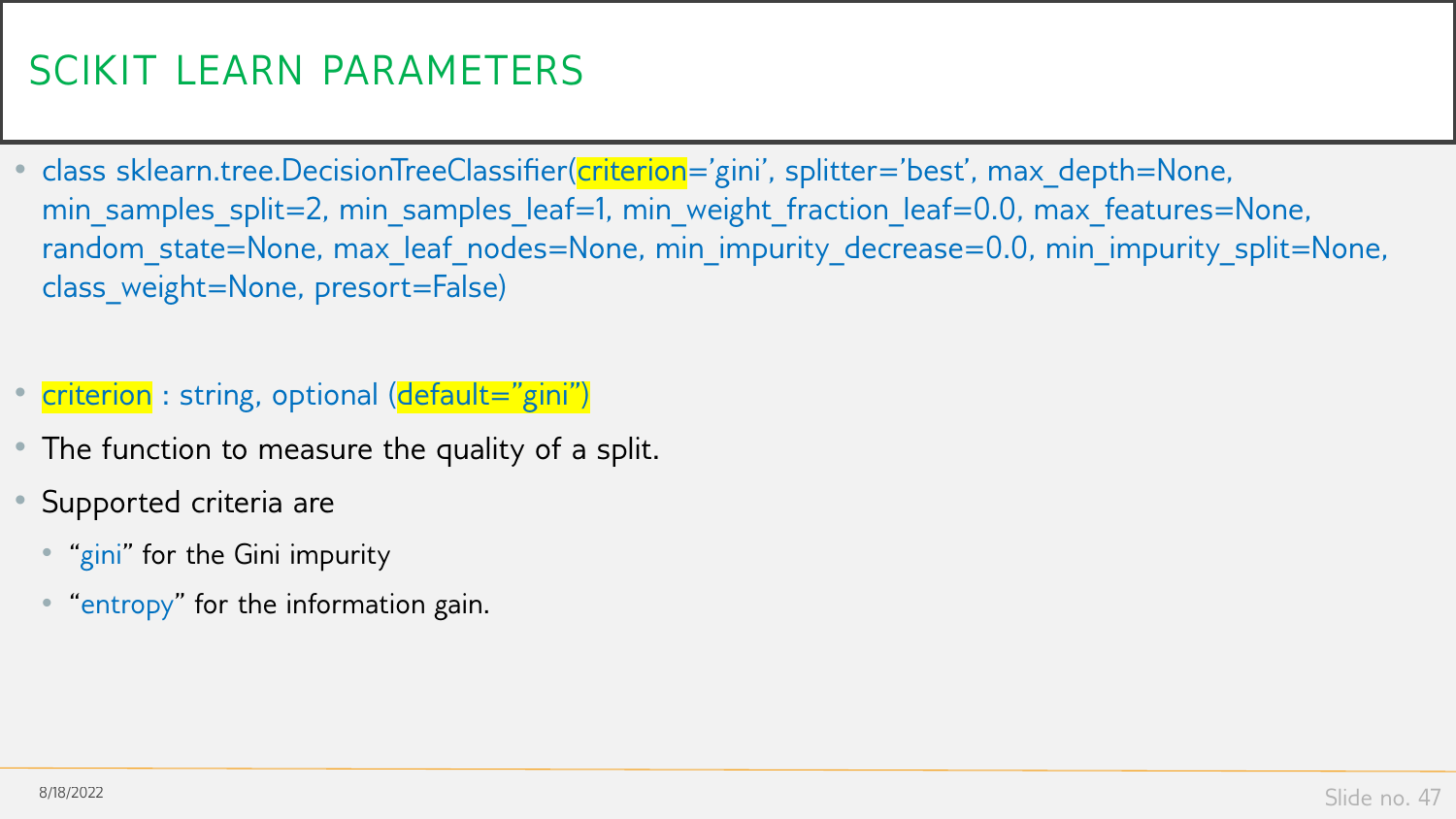

# Scikit learn parameters
class sklearn.tree.DecisionTreeClassifier(criterion=’gini’, splitter=’best’, max_depth=None, min_samples_split=2, min_samples_leaf=1, min_weight_fraction_leaf=0.0, max_features=None, random_state=None, max_leaf_nodes=None, min_impurity_decrease=0.0, min_impurity_split=None, class_weight=None, presort=False)

criterion : string, optional (default=”gini”)
The function to measure the quality of a split.
Supported criteria are
“gini” for the Gini impurity
“entropy” for the information gain.
8/18/2022
Slide no. 47